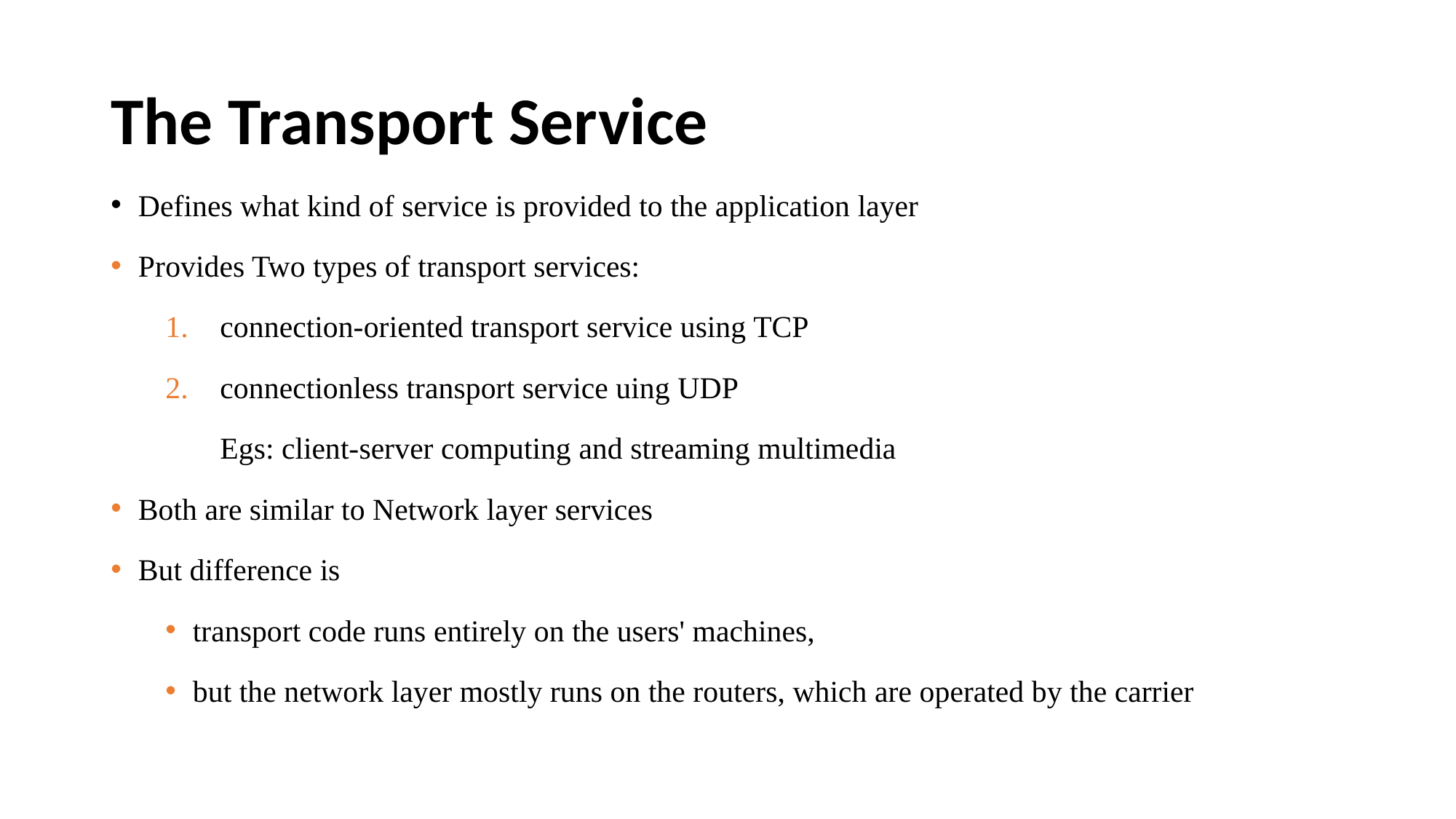

# The Transport Service
Defines what kind of service is provided to the application layer
Provides Two types of transport services:
connection-oriented transport service using TCP
connectionless transport service uing UDP
Egs: client-server computing and streaming multimedia
Both are similar to Network layer services
But difference is
transport code runs entirely on the users' machines,
but the network layer mostly runs on the routers, which are operated by the carrier